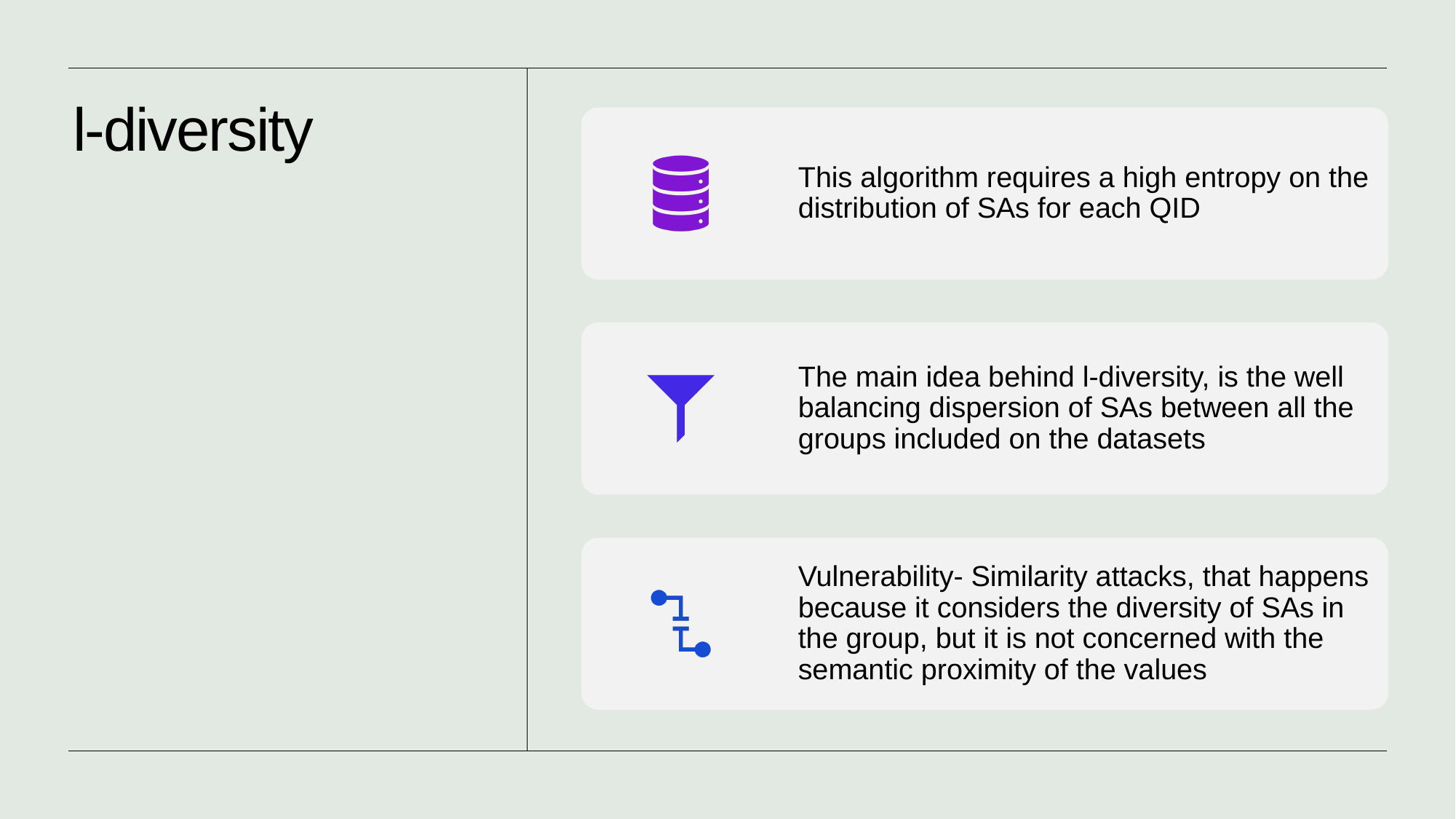

# l-diversity
This algorithm requires a high entropy on the distribution of SAs for each QID
The main idea behind l-diversity, is the well balancing dispersion of SAs between all the groups included on the datasets
Vulnerability- Similarity attacks, that happens because it considers the diversity of SAs in the group, but it is not concerned with the semantic proximity of the values